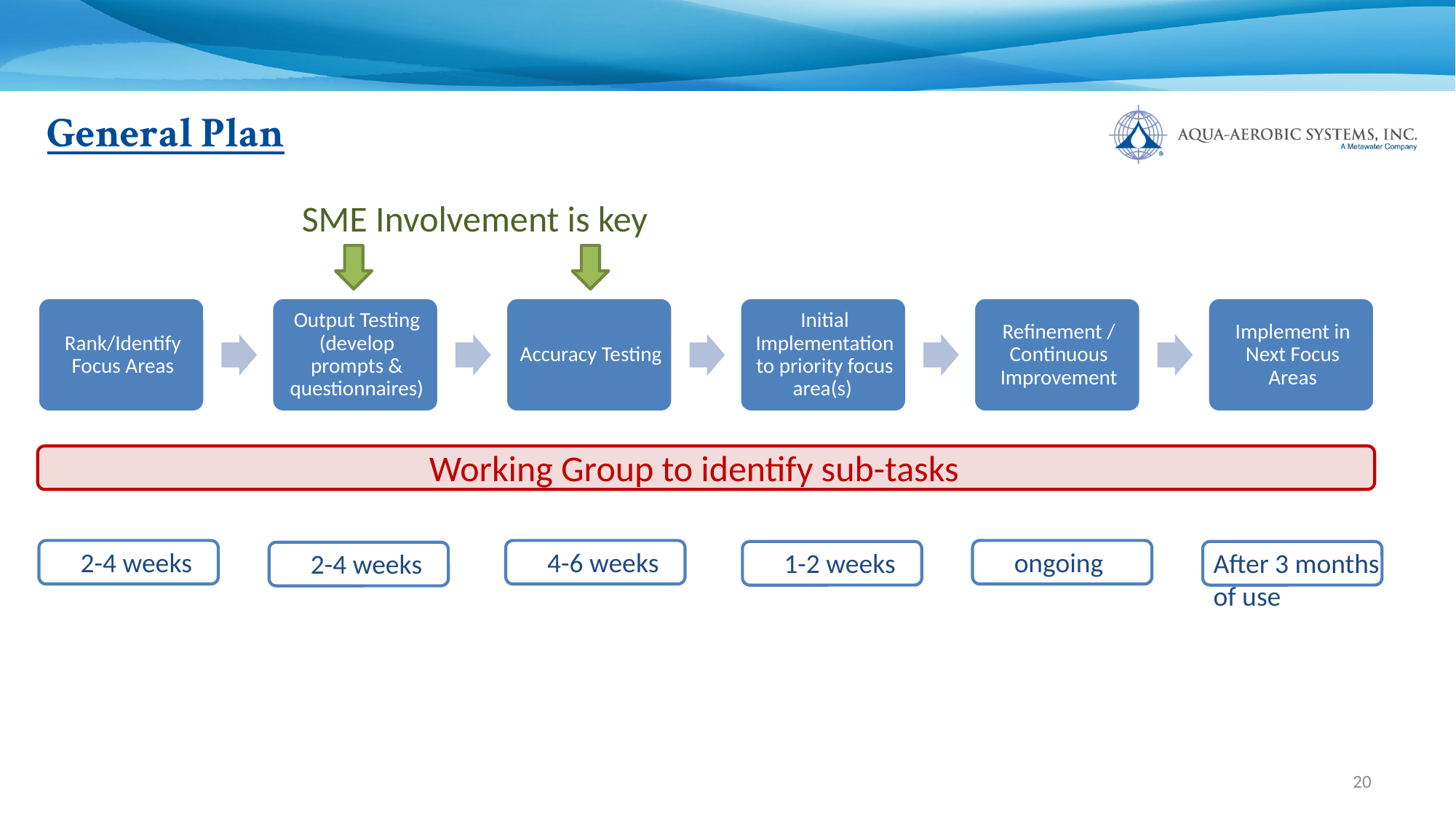

General Plan
SME Involvement is key

Rank/Identify Focus Areas

Output Testing (develop prompts & questionnaires)

Accuracy Testing

Initial Implementation to priority focus area(s)

Refinement / Continuous Improvement

Implement in Next Focus Areas
Working Group to identify sub-tasks

2-4 weeks
4-6 weeks
ongoing

1-2 weeks
After 3 months of use
2-4 weeks

20